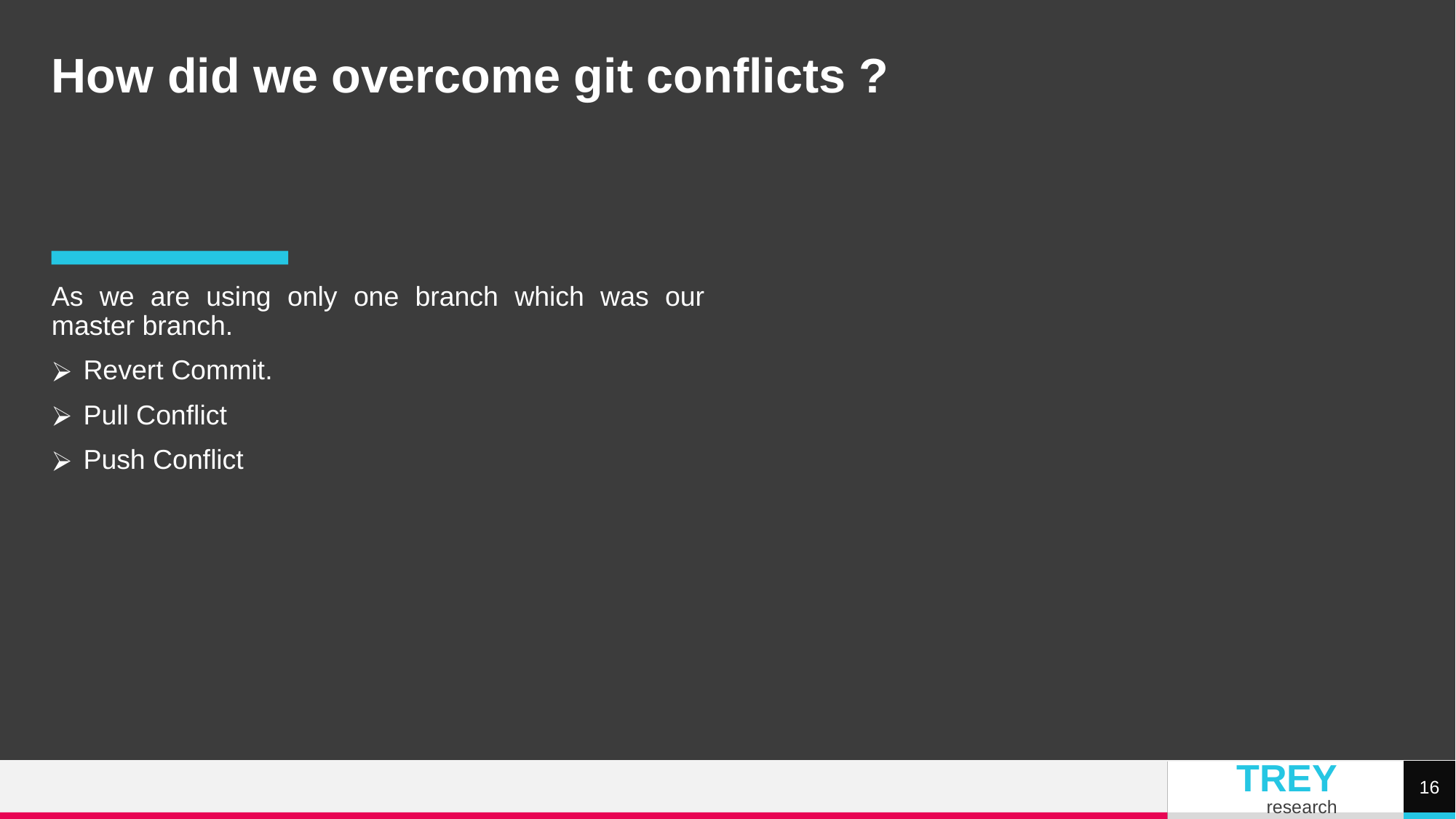

# How did we overcome git conflicts ?

As we are using only one branch which was our master branch.
Revert Commit.
Pull Conflict
Push Conflict
16